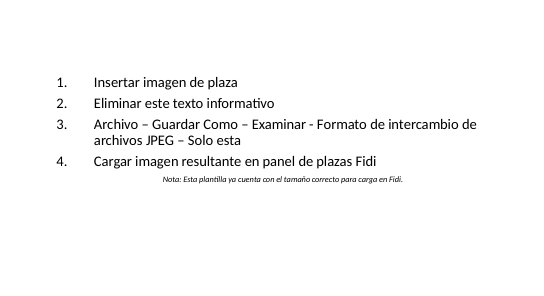

Insertar imagen de plaza
Eliminar este texto informativo
Archivo – Guardar Como – Examinar - Formato de intercambio de archivos JPEG – Solo esta
Cargar imagen resultante en panel de plazas Fidi
Nota: Esta plantilla ya cuenta con el tamaño correcto para carga en Fidi.